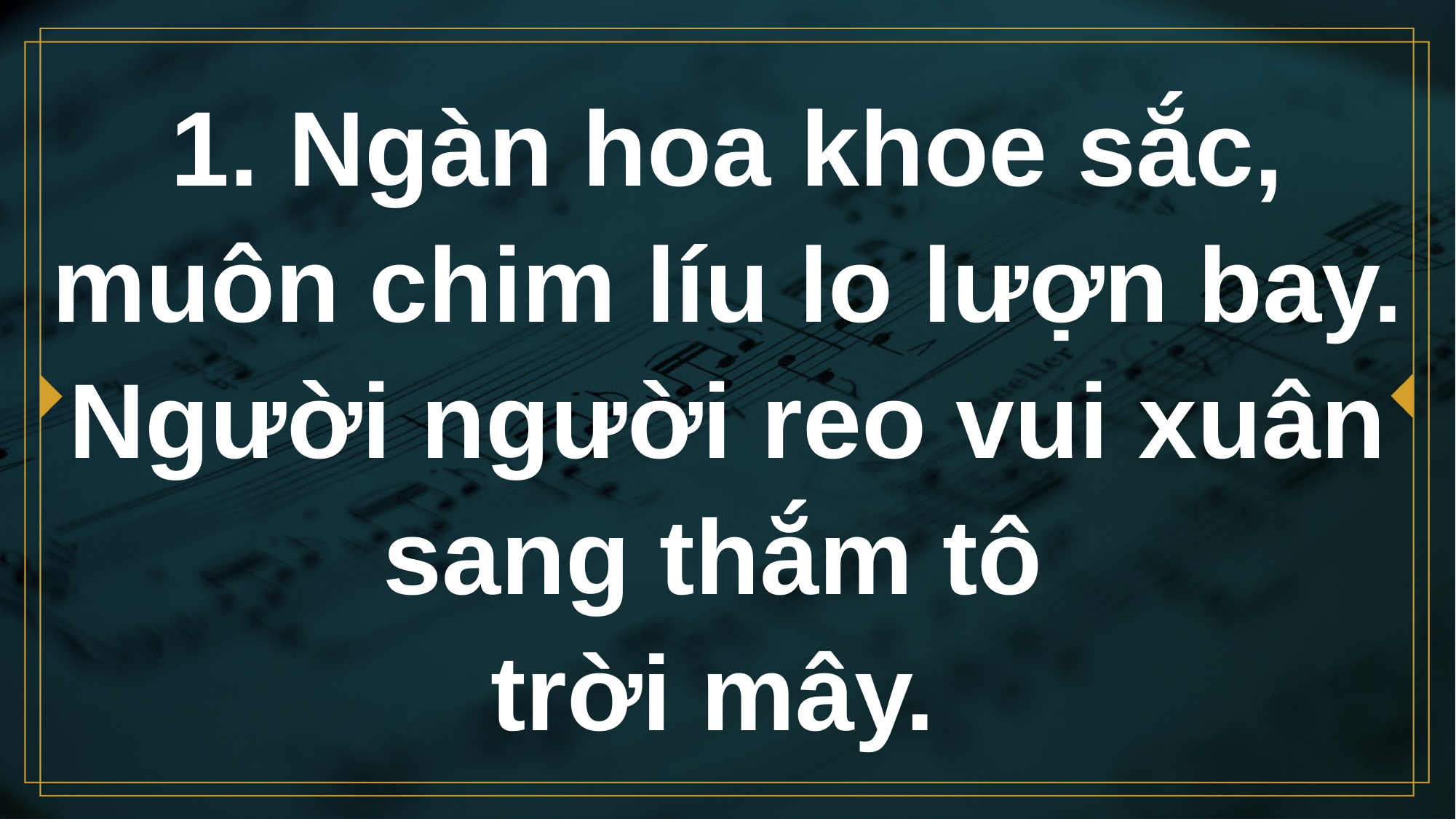

# 1. Ngàn hoa khoe sắc, muôn chim líu lo lượn bay. Người người reo vui xuân sang thắm tô trời mây.